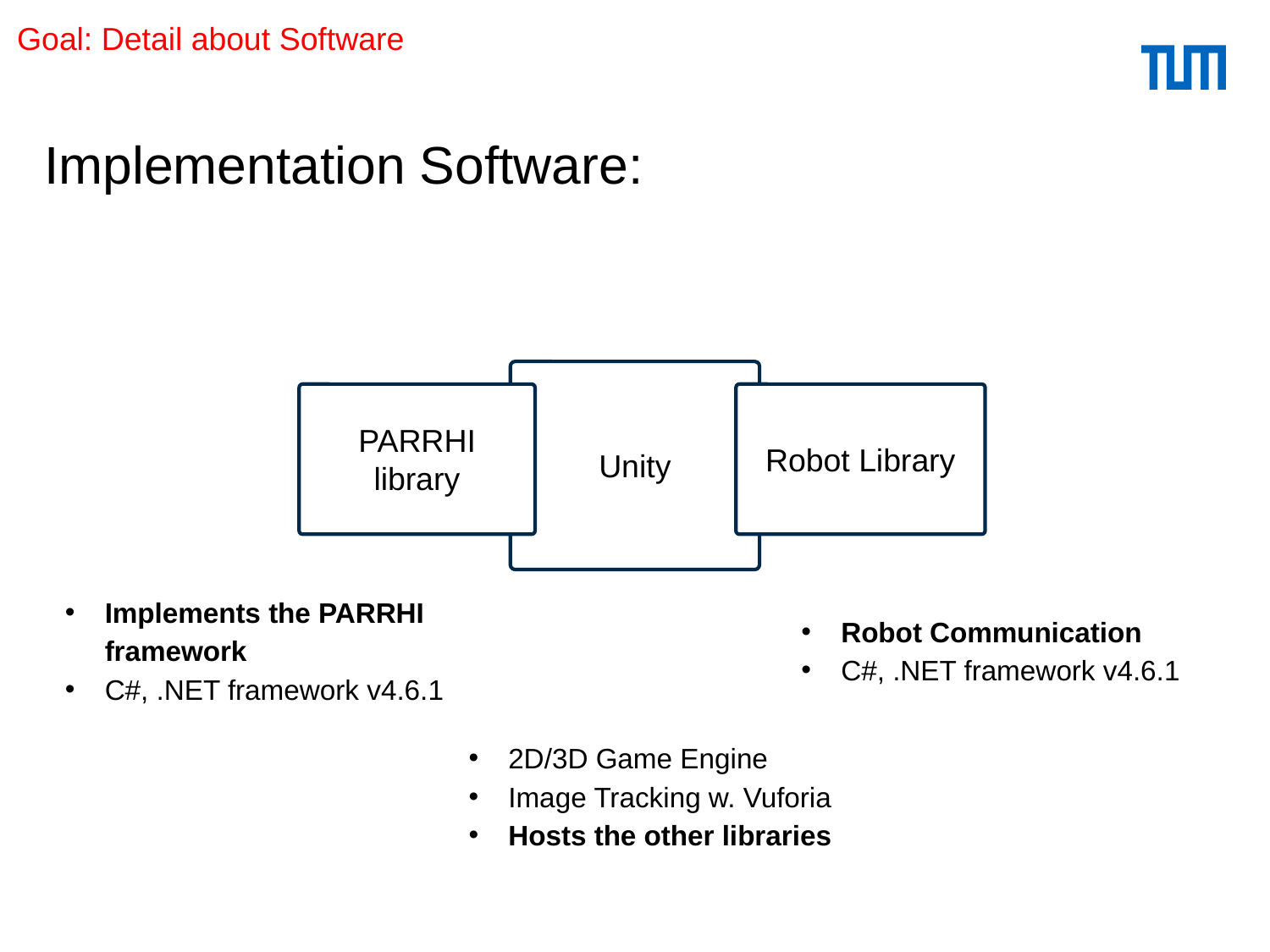

Goal: Detail about Software
# Implementation Software:
Unity
PARRHI library
Robot Library
Implements the PARRHI framework
C#, .NET framework v4.6.1
Robot Communication
C#, .NET framework v4.6.1
2D/3D Game Engine
Image Tracking w. Vuforia
Hosts the other libraries